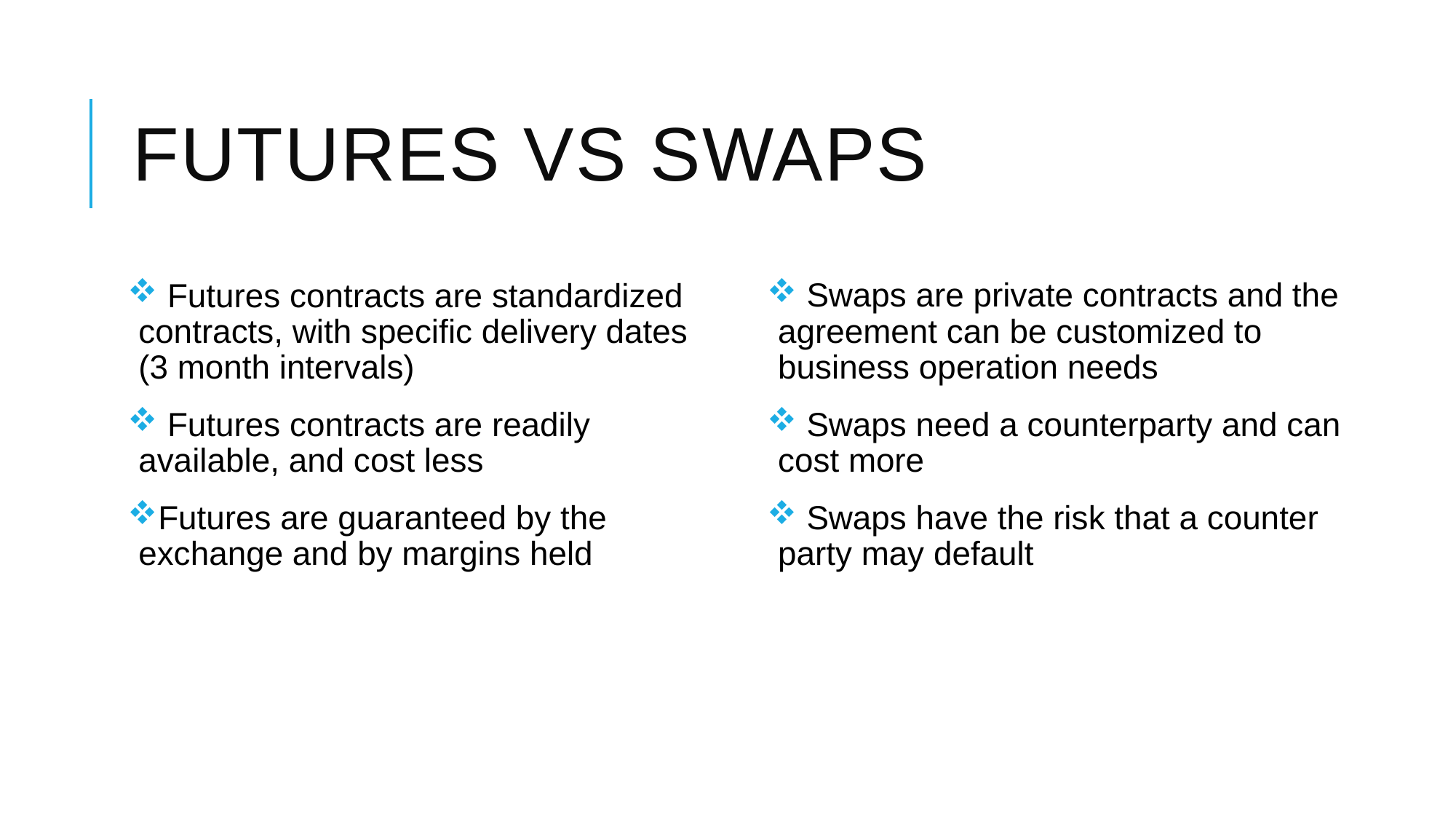

# Futures Vs SWAPS
 Futures contracts are standardized contracts, with specific delivery dates (3 month intervals)
 Futures contracts are readily available, and cost less
Futures are guaranteed by the exchange and by margins held
 Swaps are private contracts and the agreement can be customized to business operation needs
 Swaps need a counterparty and can cost more
 Swaps have the risk that a counter party may default